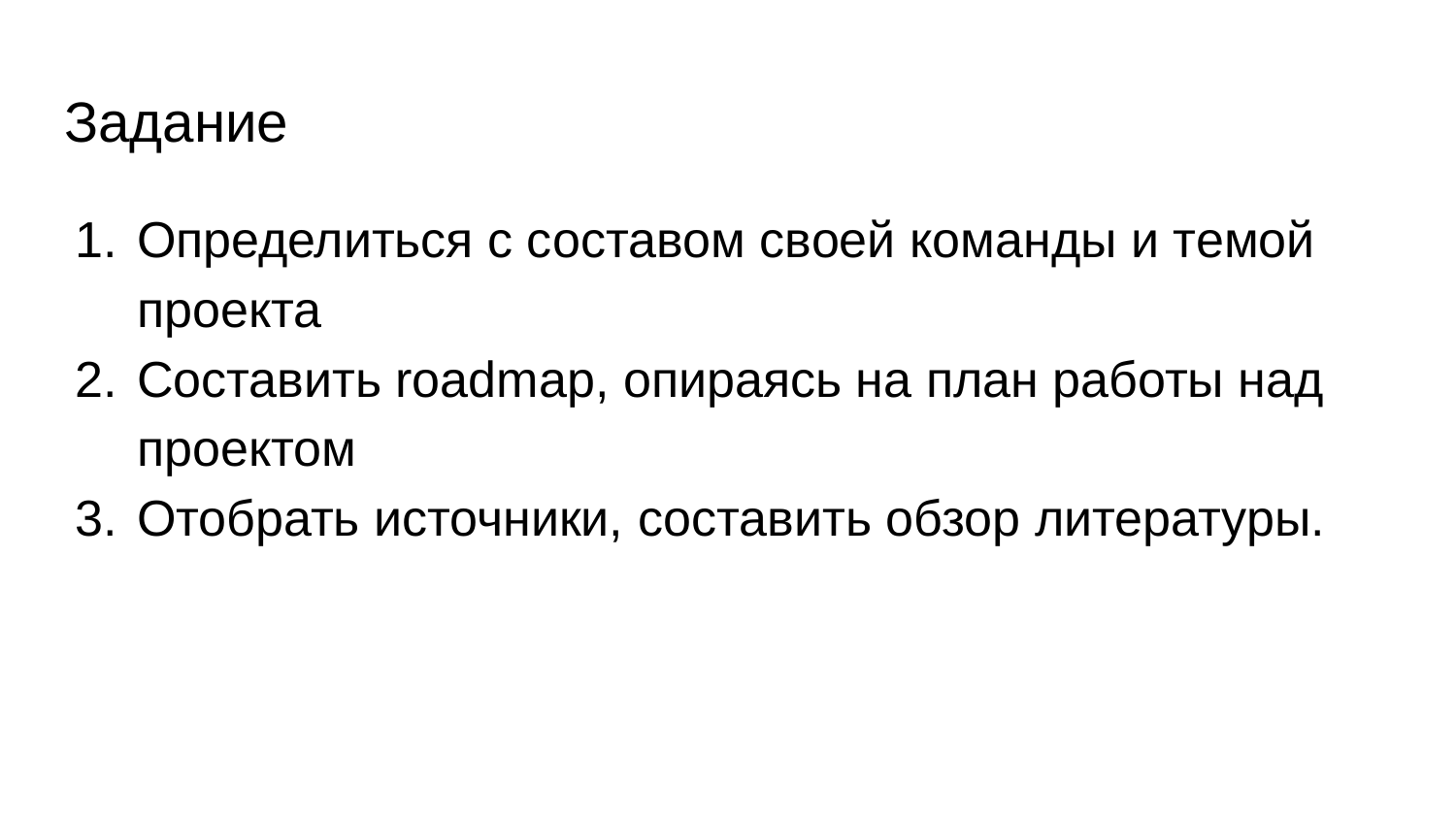

# Задание
Определиться с составом своей команды и темой проекта
Cоставить roadmap, опираясь на план работы над проектом
Отобрать источники, составить обзор литературы.